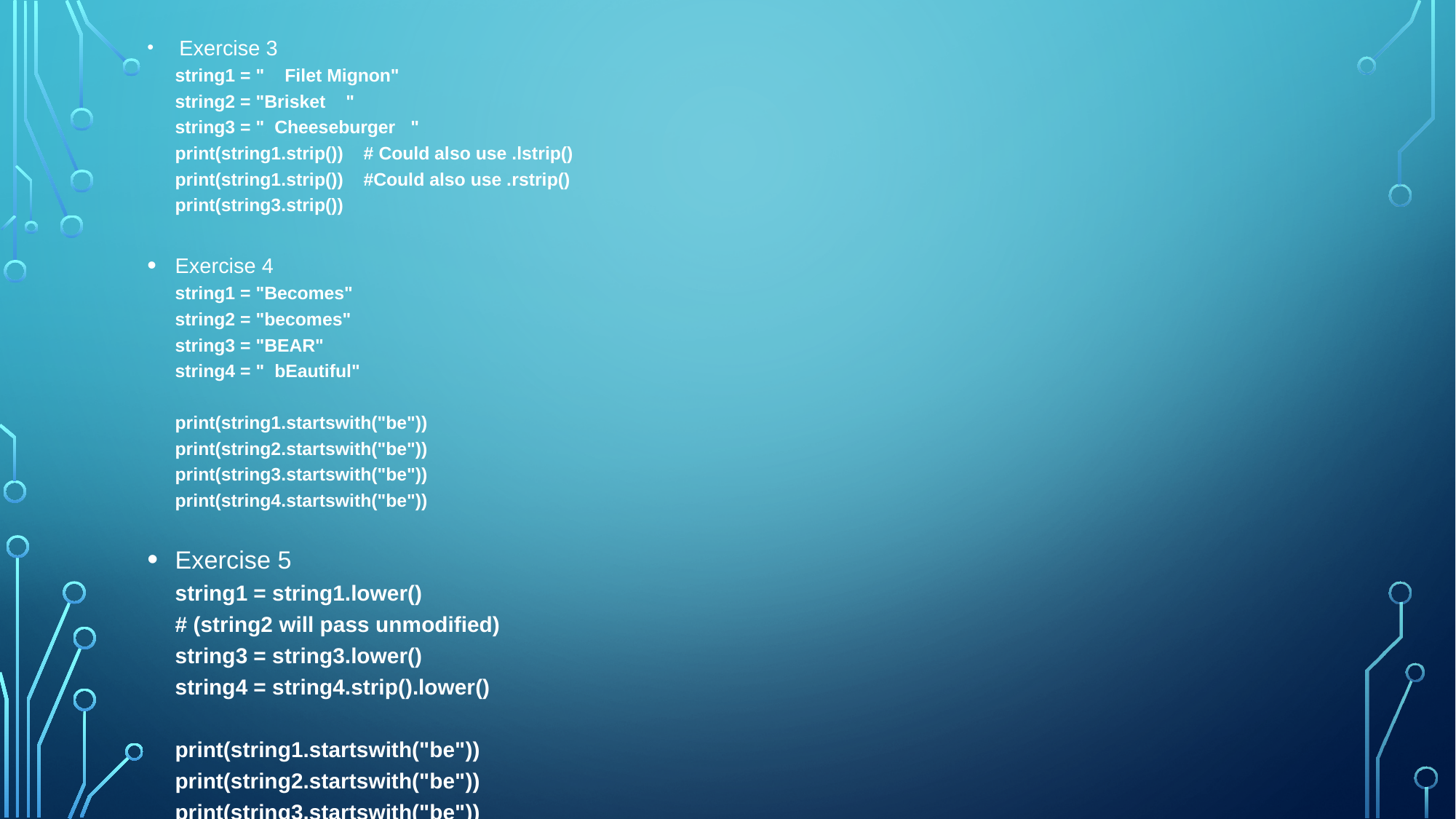

Exercise 3
string1 = "    Filet Mignon"
string2 = "Brisket    "
string3 = "  Cheeseburger   "
print(string1.strip())    # Could also use .lstrip()
print(string1.strip())    #Could also use .rstrip()
print(string3.strip())
Exercise 4
string1 = "Becomes"
string2 = "becomes"
string3 = "BEAR"
string4 = "  bEautiful"
print(string1.startswith("be"))
print(string2.startswith("be"))
print(string3.startswith("be"))
print(string4.startswith("be"))
Exercise 5
string1 = string1.lower()
# (string2 will pass unmodified)
string3 = string3.lower()
string4 = string4.strip().lower()
print(string1.startswith("be"))
print(string2.startswith("be"))
print(string3.startswith("be"))
print(string4.startswith("be"))